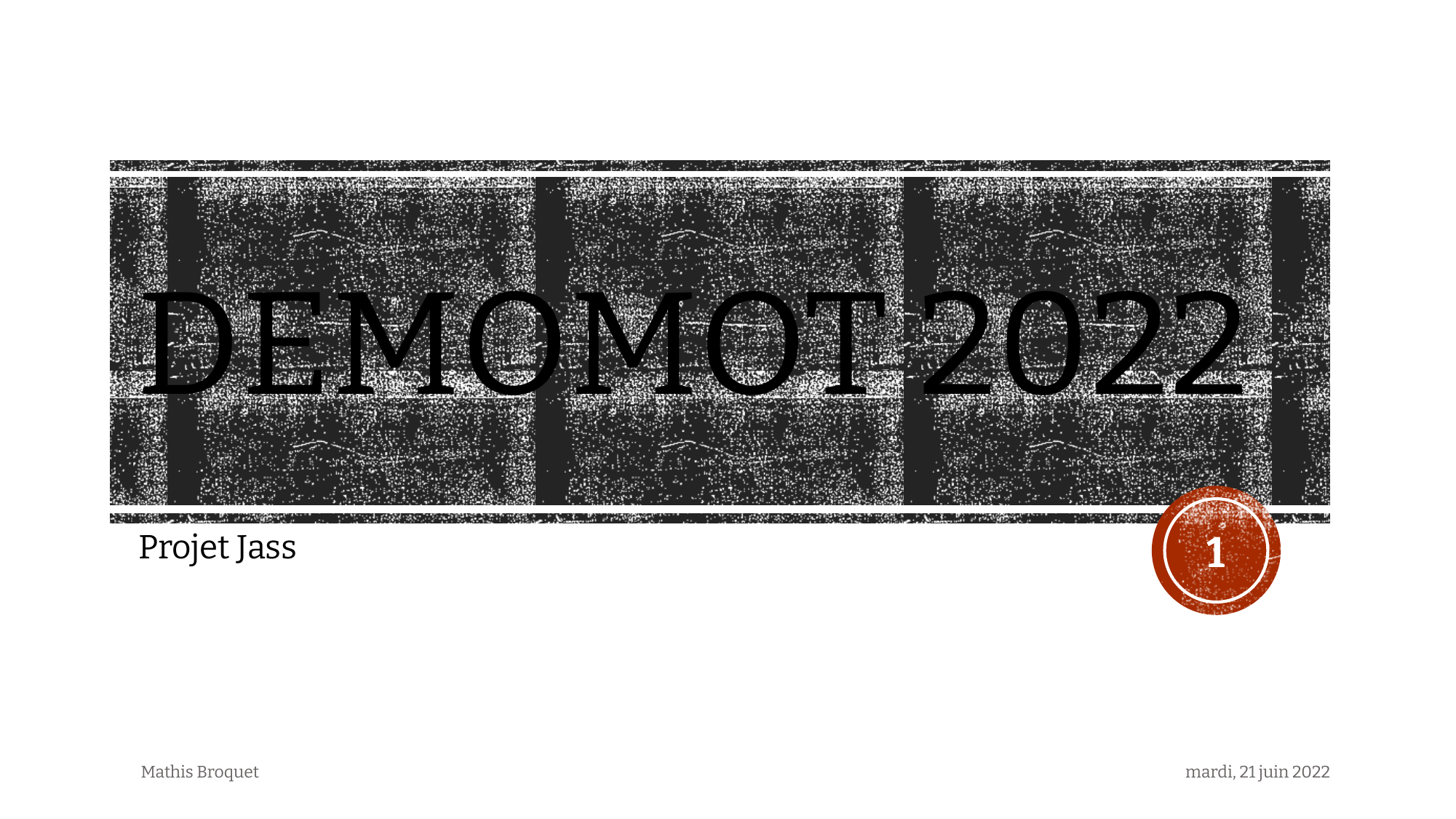

# Demomot 2022
1
Projet Jass
Mathis Broquet
mardi, 21 juin 2022